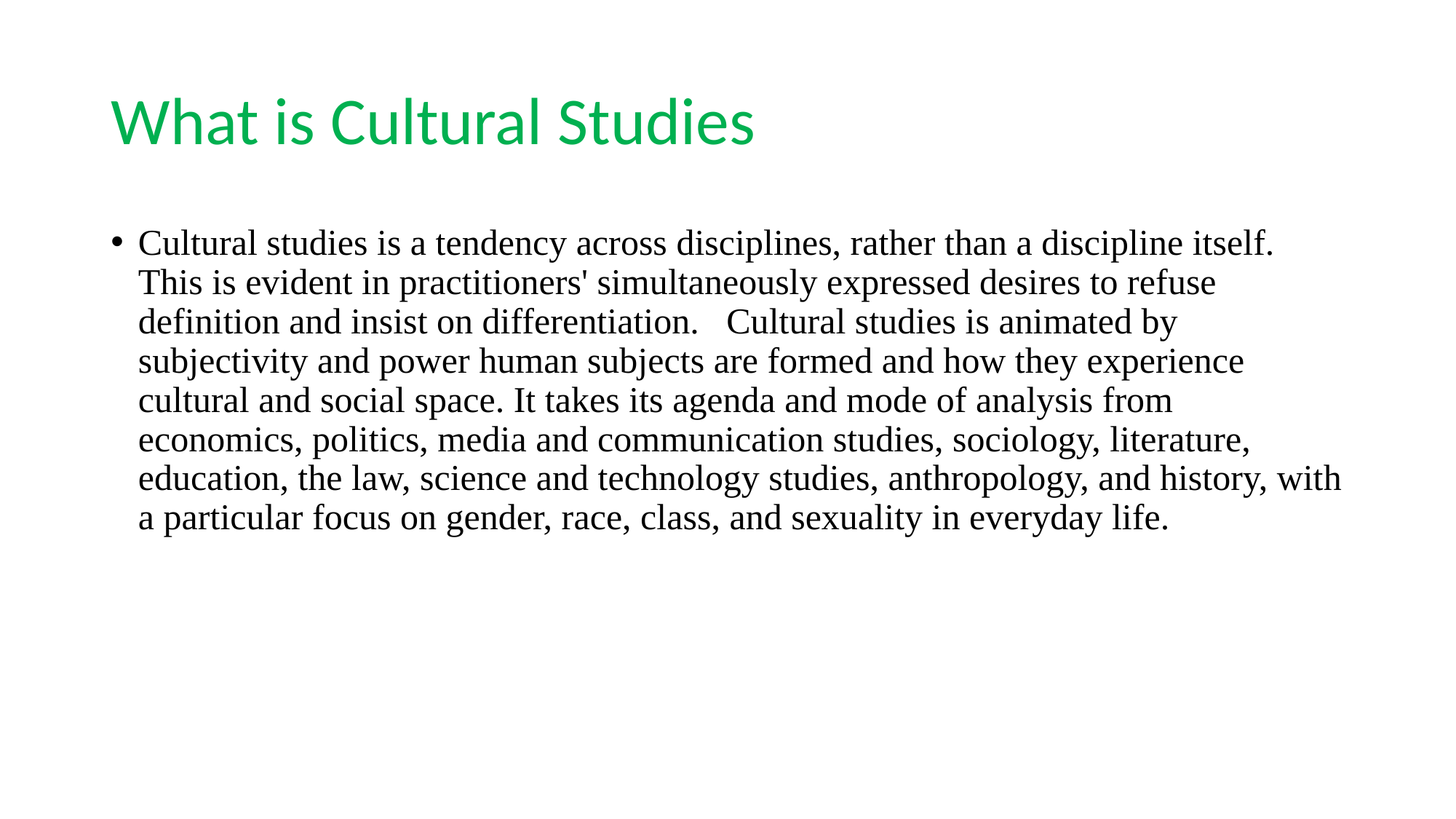

# What is Cultural Studies
Cultural studies is a tendency across disciplines, rather than a discipline itself. This is evident in practitioners' simultaneously expressed desires to refuse definition and insist on differentiation.   Cultural studies is animated by subjectivity and power human subjects are formed and how they experience cultural and social space. It takes its agenda and mode of analysis from economics, politics, media and communication studies, sociology, literature, education, the law, science and technology studies, anthropology, and history, with a particular focus on gender, race, class, and sexuality in everyday life.